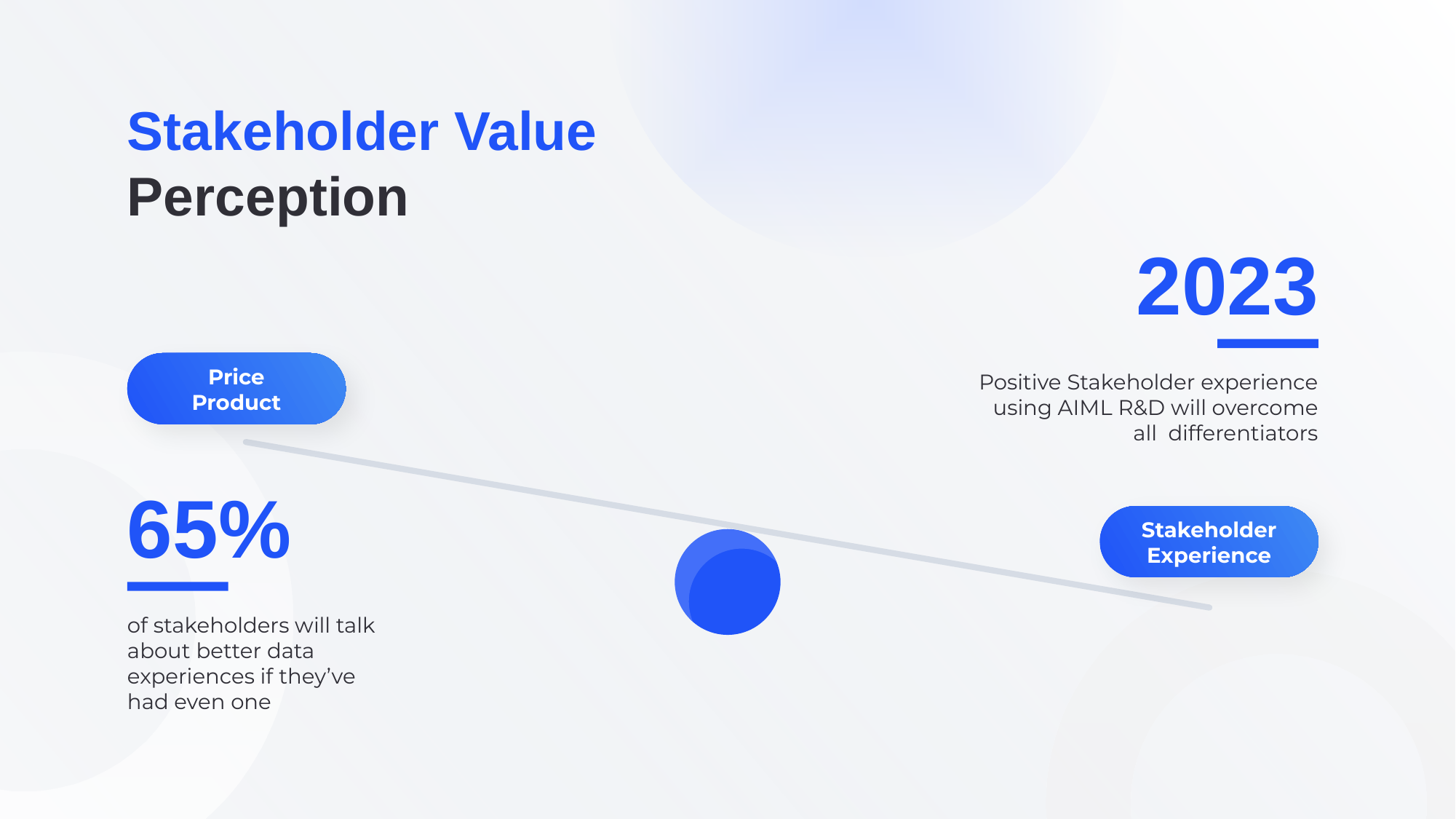

# Stakeholder Value Perception
2023

Price
Product
Positive Stakeholder experience using AIML R&D will overcome all  differentiators
65%
Stakeholder Experience

of stakeholders will talk about better data experiences if they’ve had even one